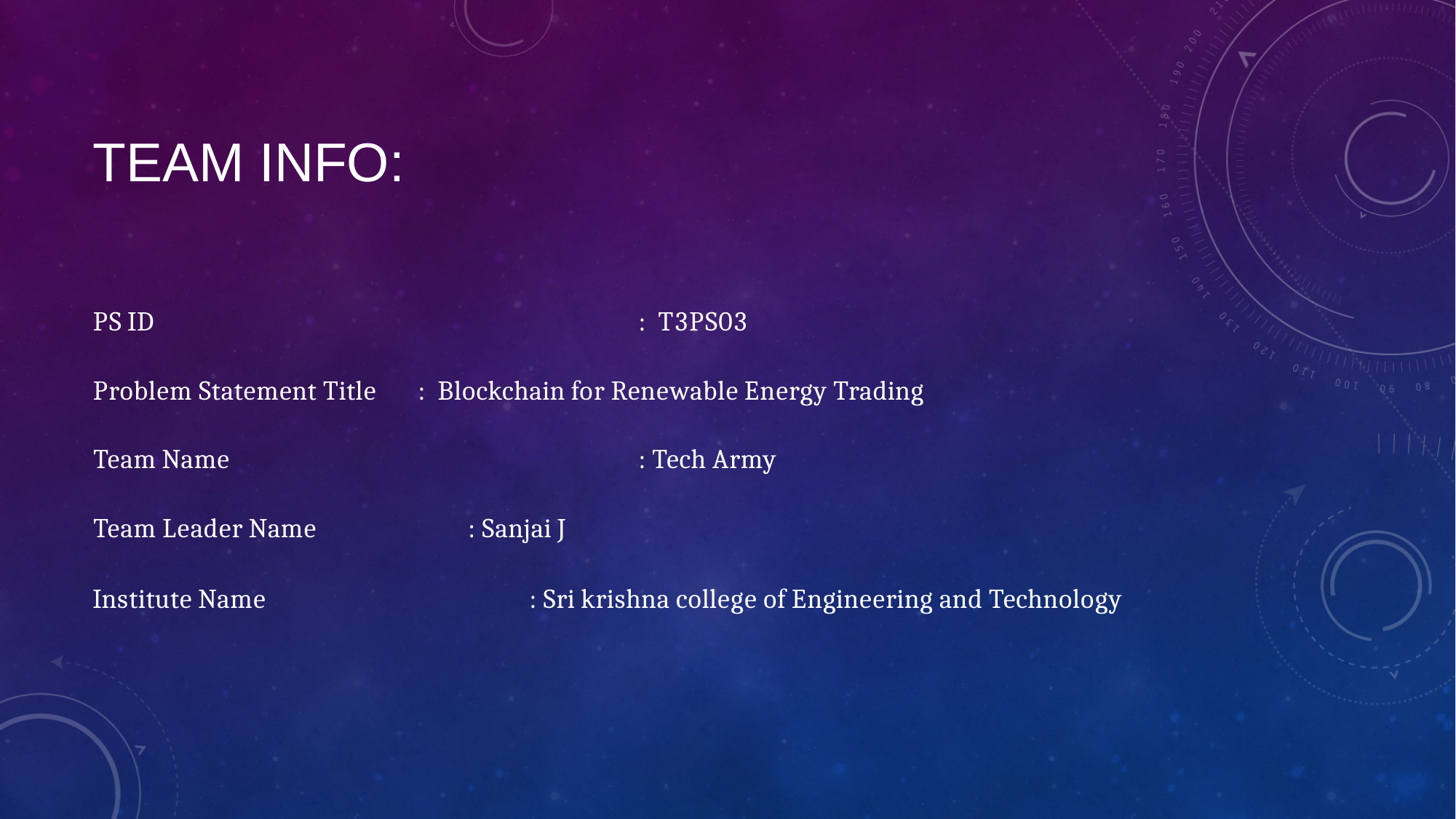

# TEAM INFO:
PS ID					:  T3PS03

Problem Statement Title       :  Blockchain for Renewable Energy Trading

Team Name				: Tech Army

Team Leader Name	        : Sanjai J

Institute Name			: Sri krishna college of Engineering and Technology